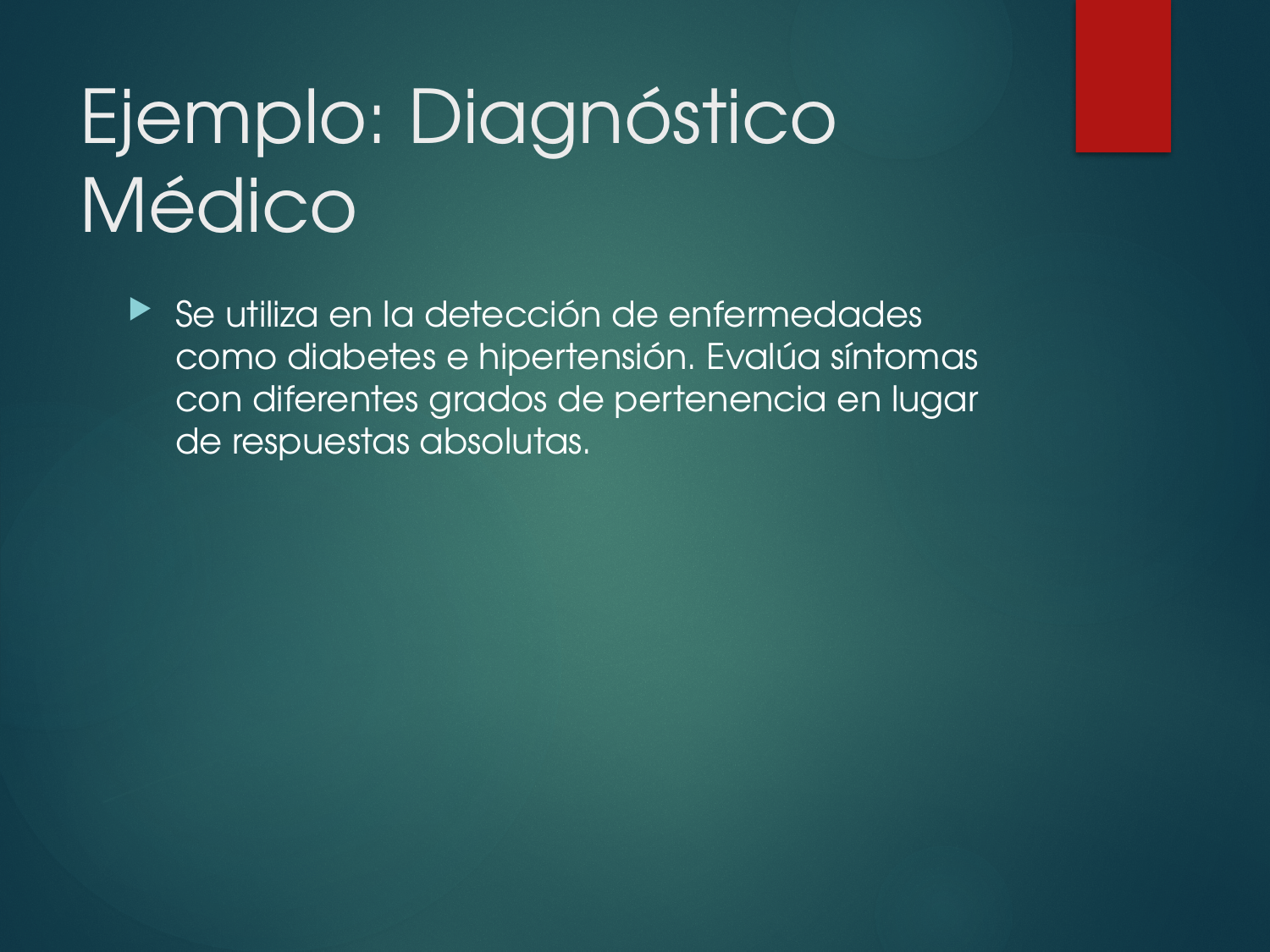

# Ejemplo: Diagnóstico Médico
Se utiliza en la detección de enfermedades como diabetes e hipertensión. Evalúa síntomas con diferentes grados de pertenencia en lugar de respuestas absolutas.